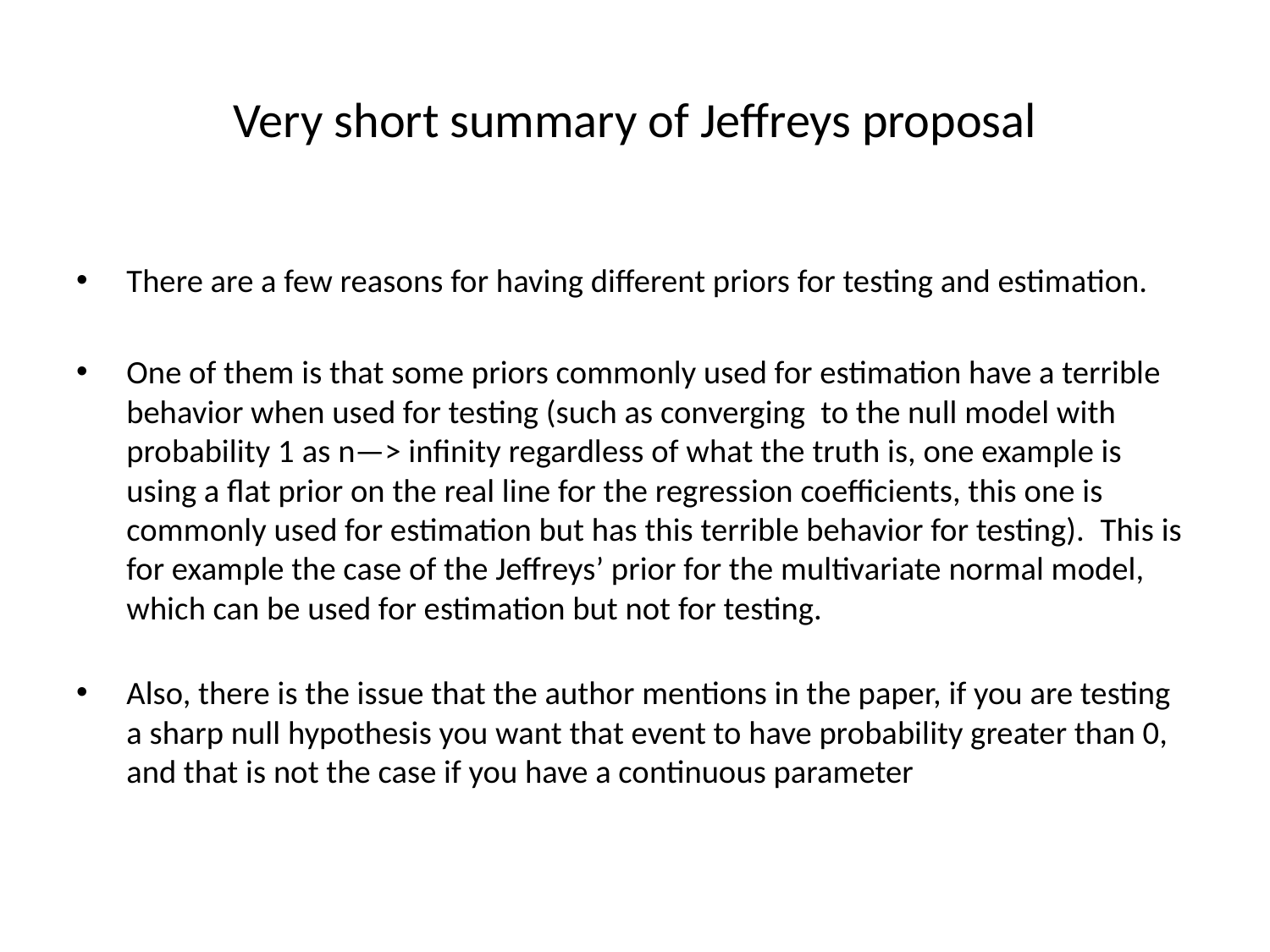

# Very short summary of Jeffreys proposal

There are a few reasons for having different priors for testing and estimation.

One of them is that some priors commonly used for estimation have a terrible behavior when used for testing (such as converging  to the null model with probability 1 as n—> infinity regardless of what the truth is, one example is using a flat prior on the real line for the regression coefficients, this one is commonly used for estimation but has this terrible behavior for testing).  This is for example the case of the Jeffreys’ prior for the multivariate normal model, which can be used for estimation but not for testing.
Also, there is the issue that the author mentions in the paper, if you are testing a sharp null hypothesis you want that event to have probability greater than 0, and that is not the case if you have a continuous parameter